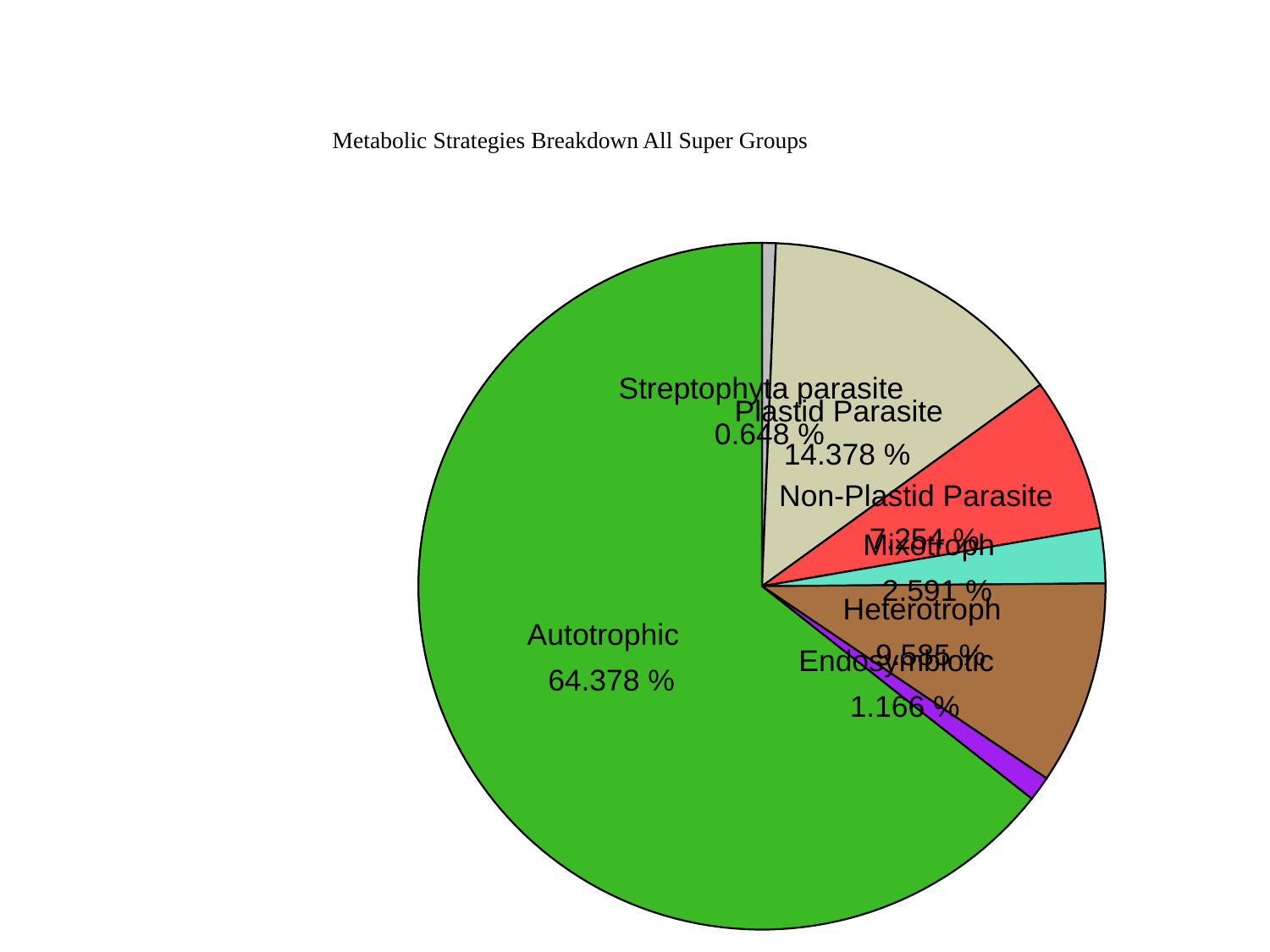

#

Metabolic Strategies Breakdown All Super Groups

Streptophyta parasite

Plastid Parasite
 0.648 %
 14.378 %
Non-Plastid Parasite

 7.254 %
Mixotroph
 2.591 %

Heterotroph
Autotrophic
 9.585 %
Endosymbiotic
 64.378 %
 1.166 %